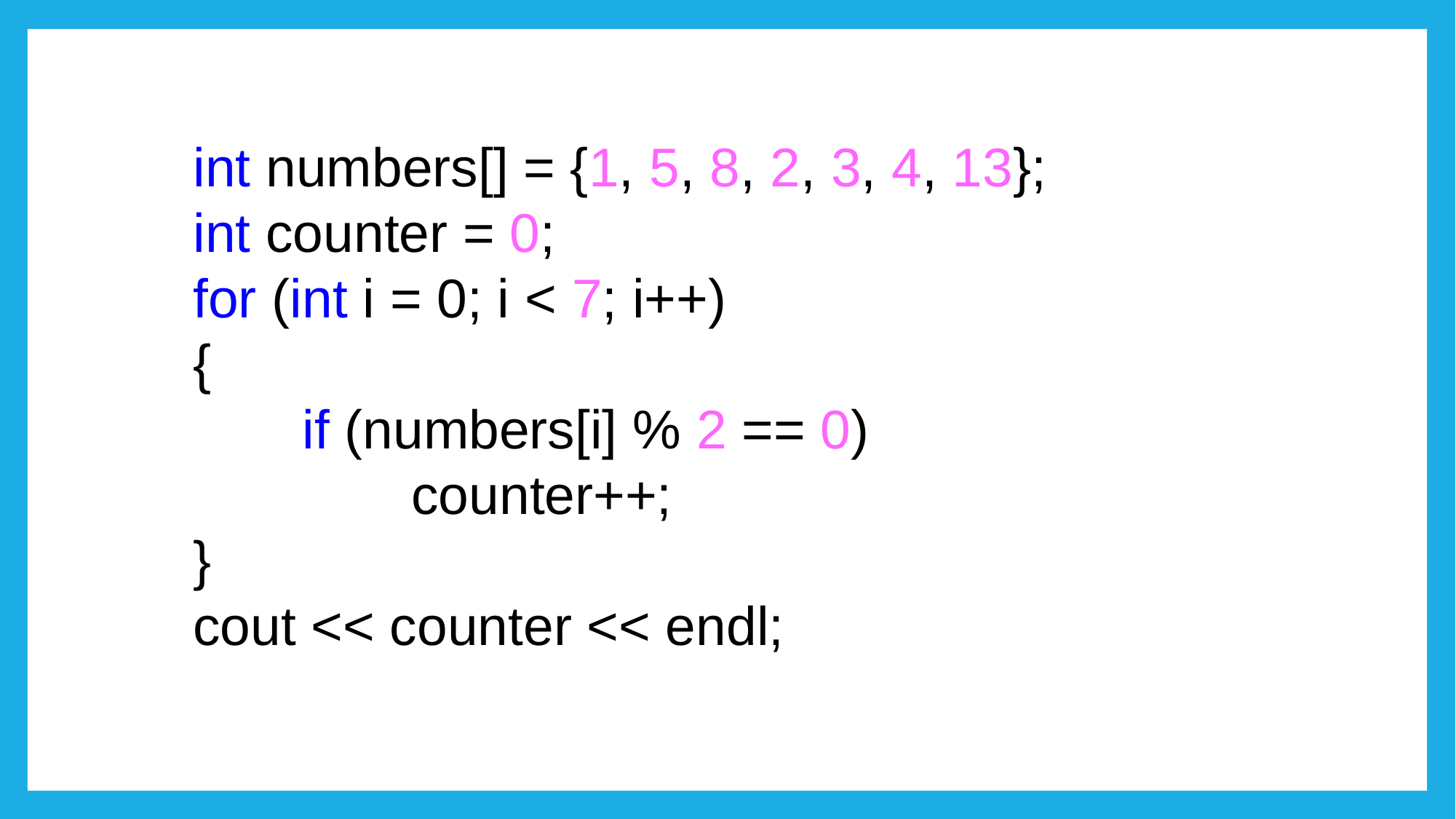

int numbers[] = {1, 5, 8, 2, 3, 4, 13};
int counter = 0;
for (int i = 0; i < 7; i++)
{
	if (numbers[i] % 2 == 0)
		counter++;
}
cout << counter << endl;